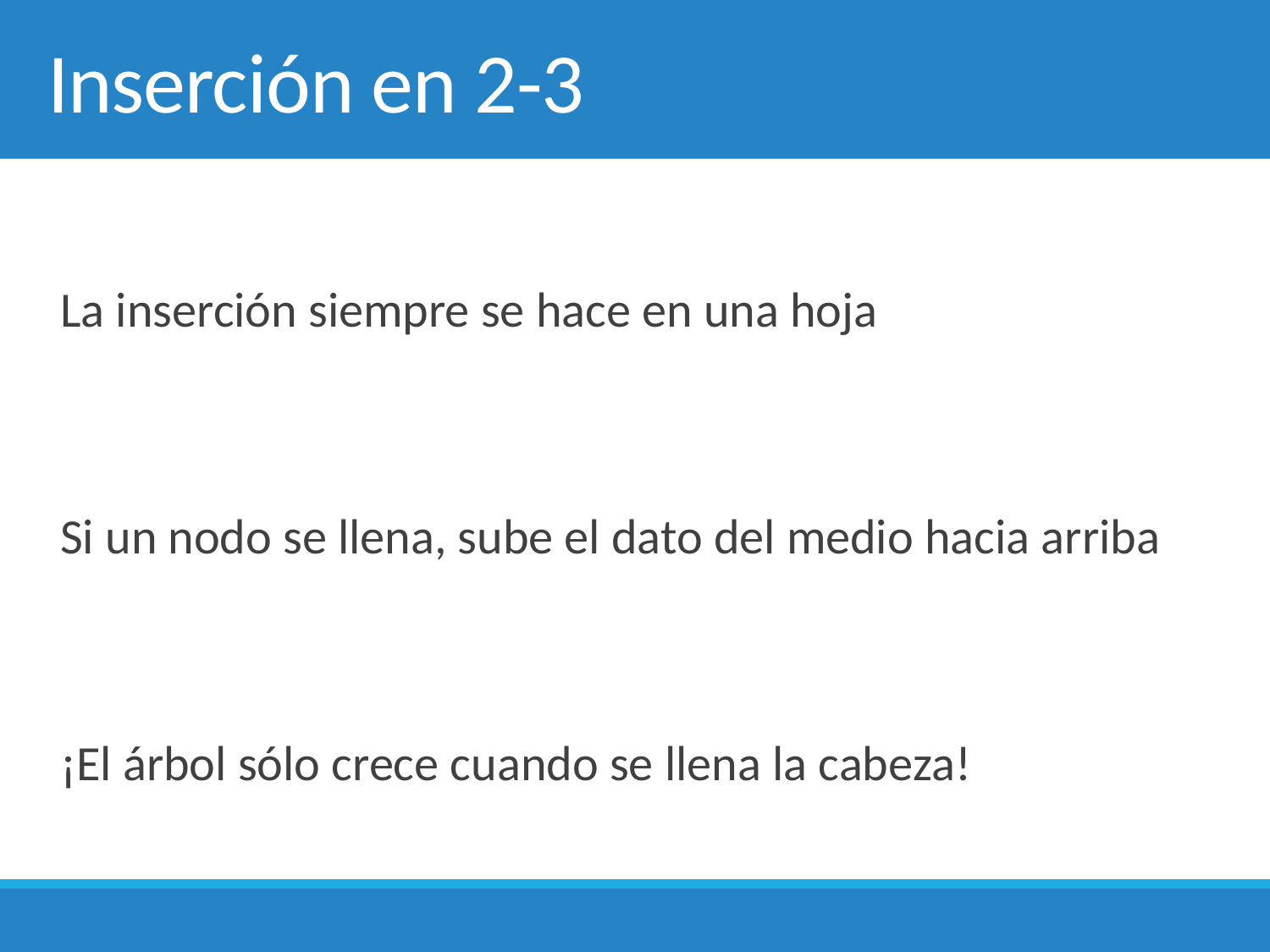

# Inserción en 2-3
La inserción siempre se hace en una hoja

Si un nodo se llena, sube el dato del medio hacia arriba

¡El árbol sólo crece cuando se llena la cabeza!